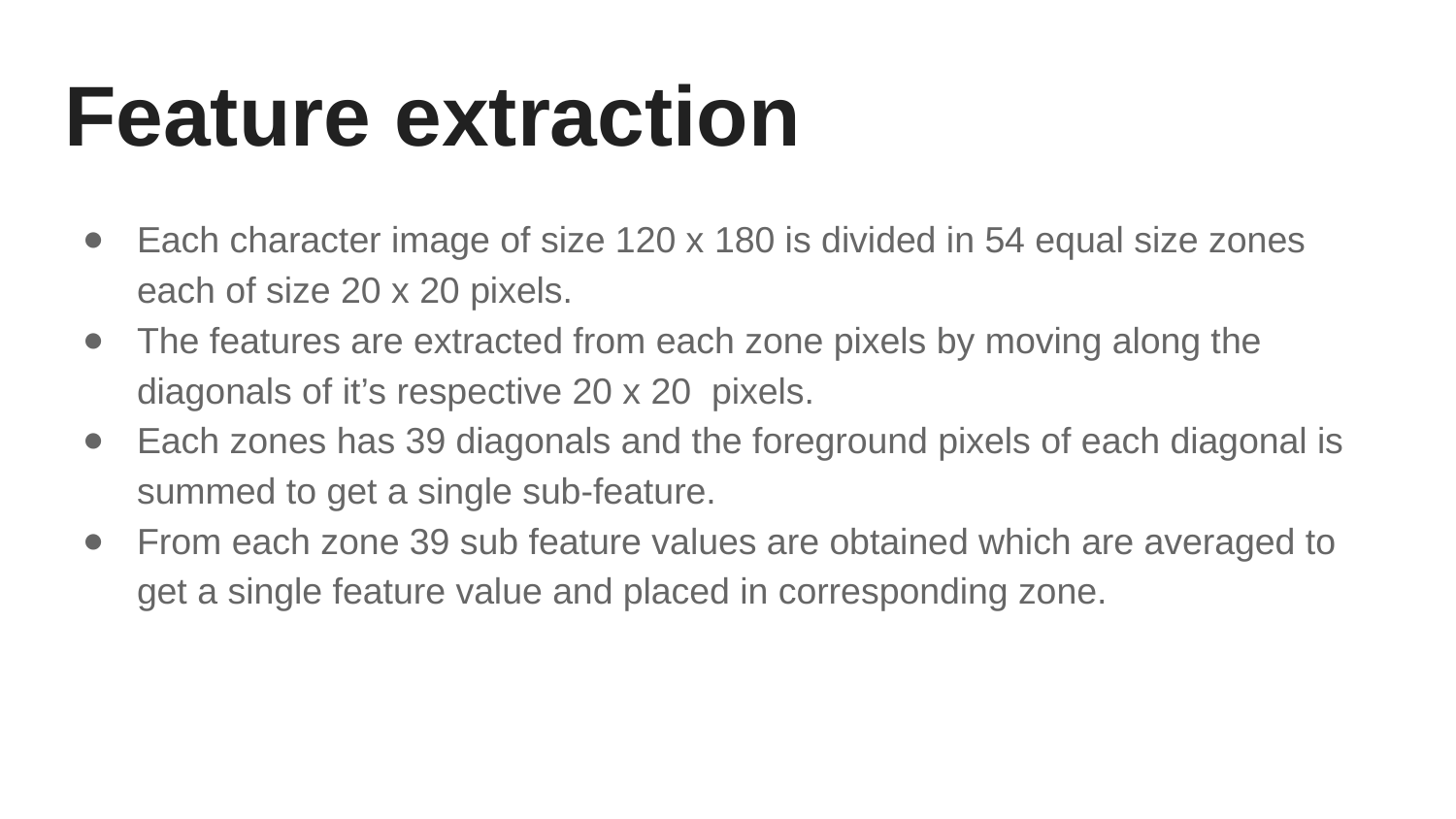

# Feature extraction
Each character image of size 120 x 180 is divided in 54 equal size zones each of size 20 x 20 pixels.
The features are extracted from each zone pixels by moving along the diagonals of it’s respective 20 x 20  pixels.
Each zones has 39 diagonals and the foreground pixels of each diagonal is summed to get a single sub-feature.
From each zone 39 sub feature values are obtained which are averaged to get a single feature value and placed in corresponding zone.